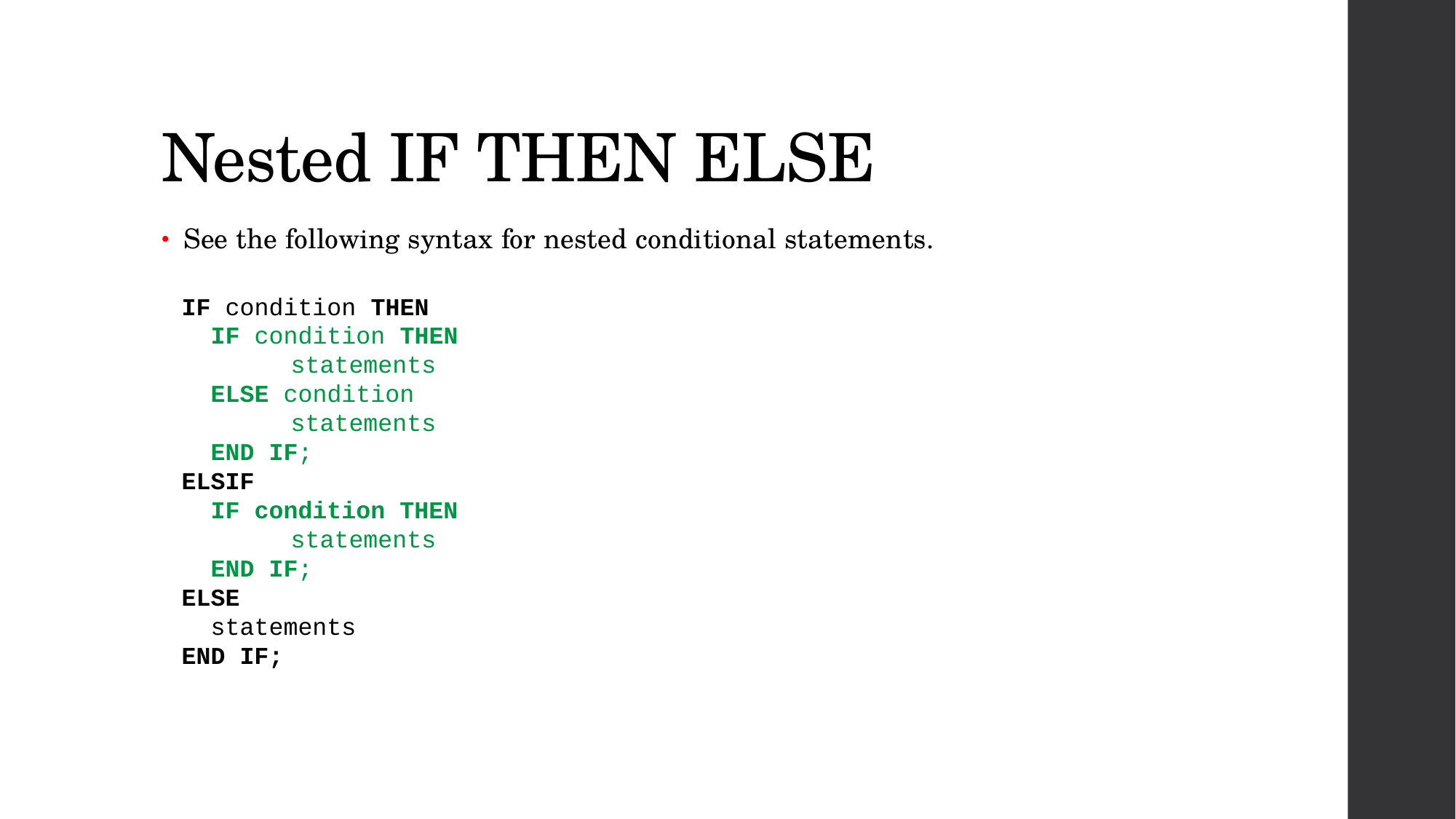

# Nested IF THEN ELSE
See the following syntax for nested conditional statements.
IF condition THEN
  IF condition THEN
	statements
  ELSE condition
	statements
  END IF;
ELSIF
  IF condition THEN
  	statements
  END IF;
ELSE
  statements
END IF;